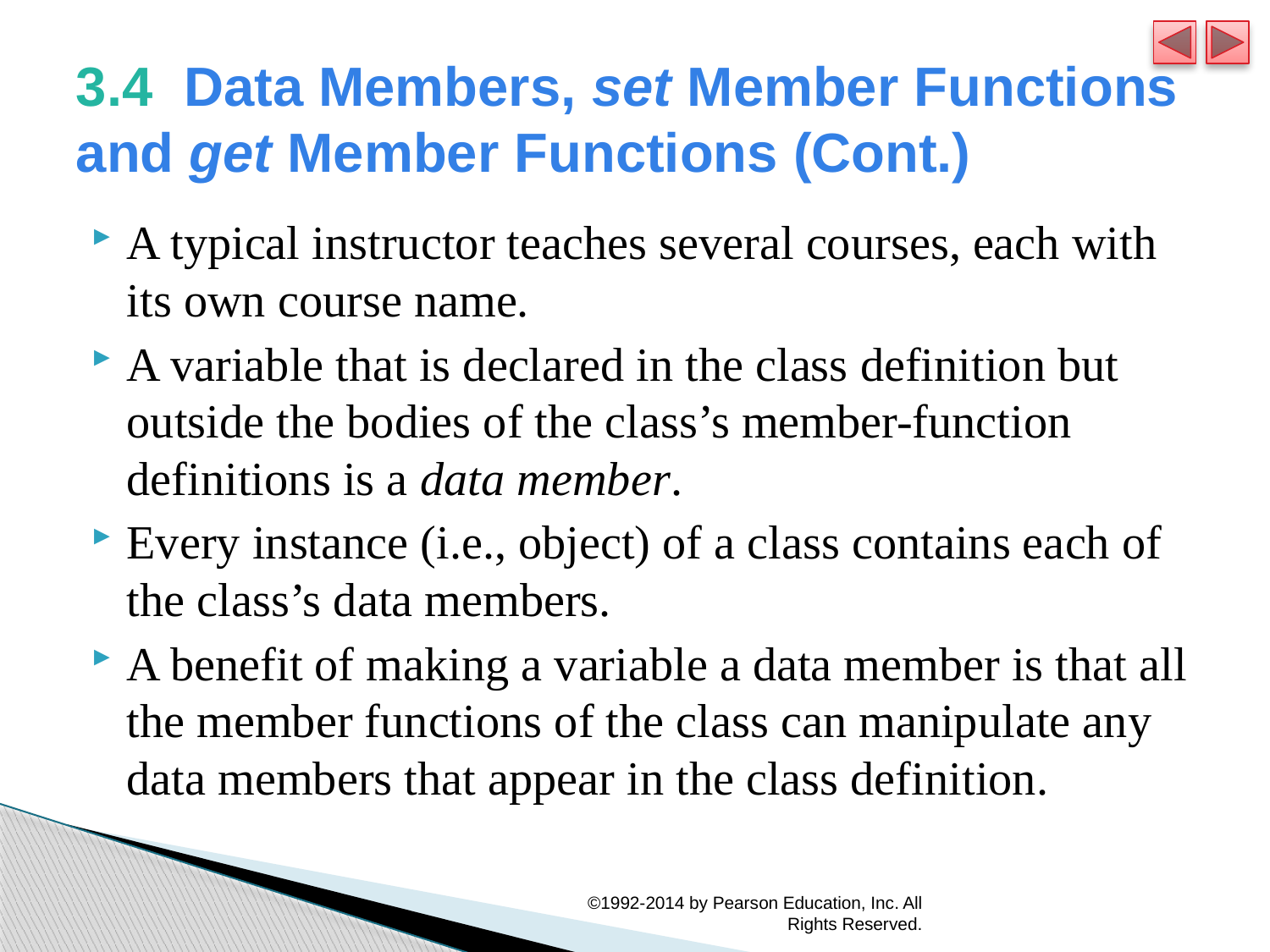

# 3.4  Data Members, set Member Functions and get Member Functions (Cont.)
A typical instructor teaches several courses, each with its own course name.
A variable that is declared in the class definition but outside the bodies of the class’s member-function definitions is a data member.
Every instance (i.e., object) of a class contains each of the class’s data members.
A benefit of making a variable a data member is that all the member functions of the class can manipulate any data members that appear in the class definition.
©1992-2014 by Pearson Education, Inc. All Rights Reserved.